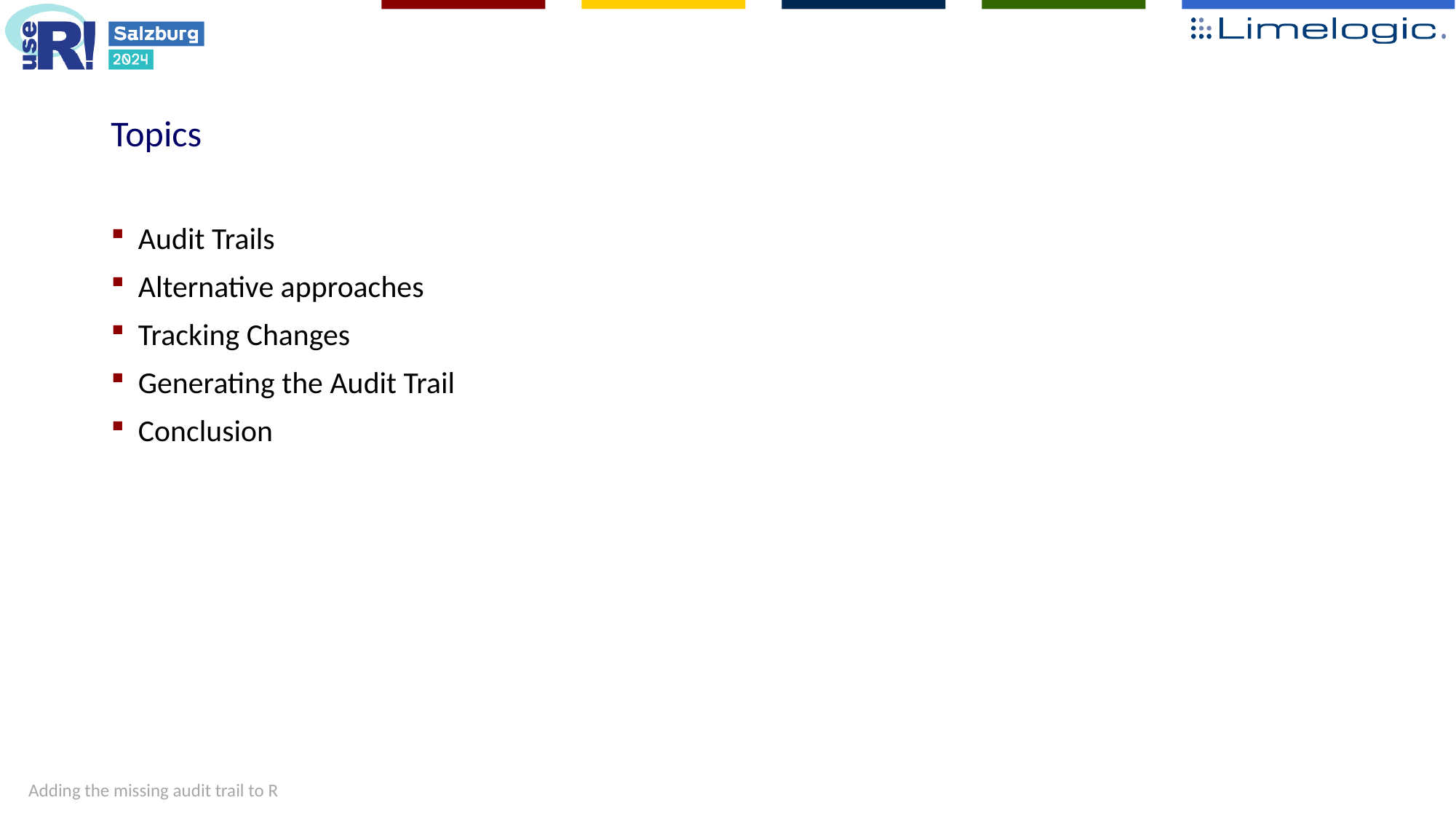

# Topics
Audit Trails
Alternative approaches
Tracking Changes
Generating the Audit Trail
Conclusion